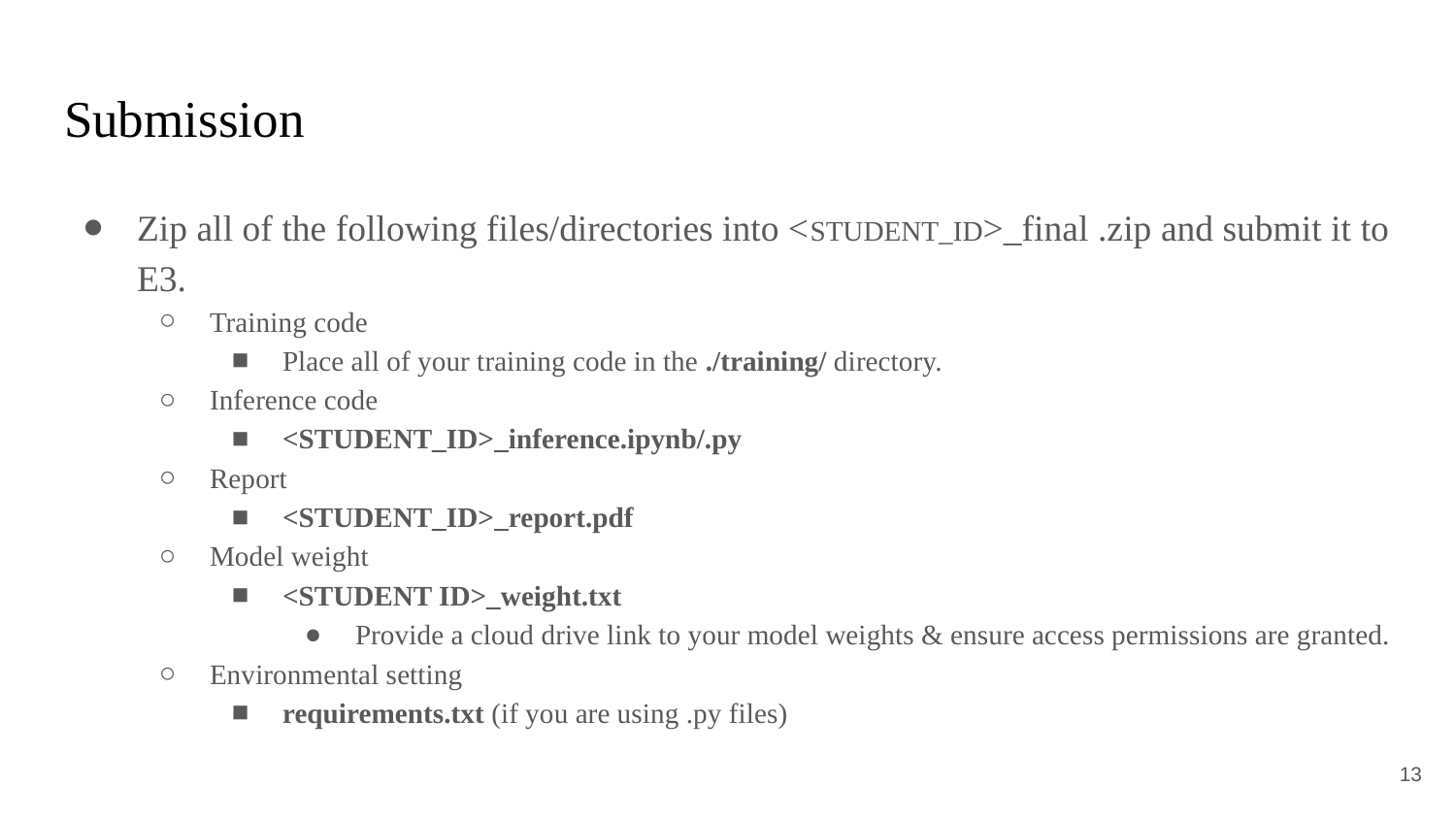

# Submission
Zip all of the following files/directories into <STUDENT_ID>_final .zip and submit it to E3.
Training code
Place all of your training code in the ./training/ directory.
Inference code
<STUDENT_ID>_inference.ipynb/.py
Report
<STUDENT_ID>_report.pdf
Model weight
<STUDENT ID>_weight.txt
Provide a cloud drive link to your model weights & ensure access permissions are granted.
Environmental setting
requirements.txt (if you are using .py files)
13